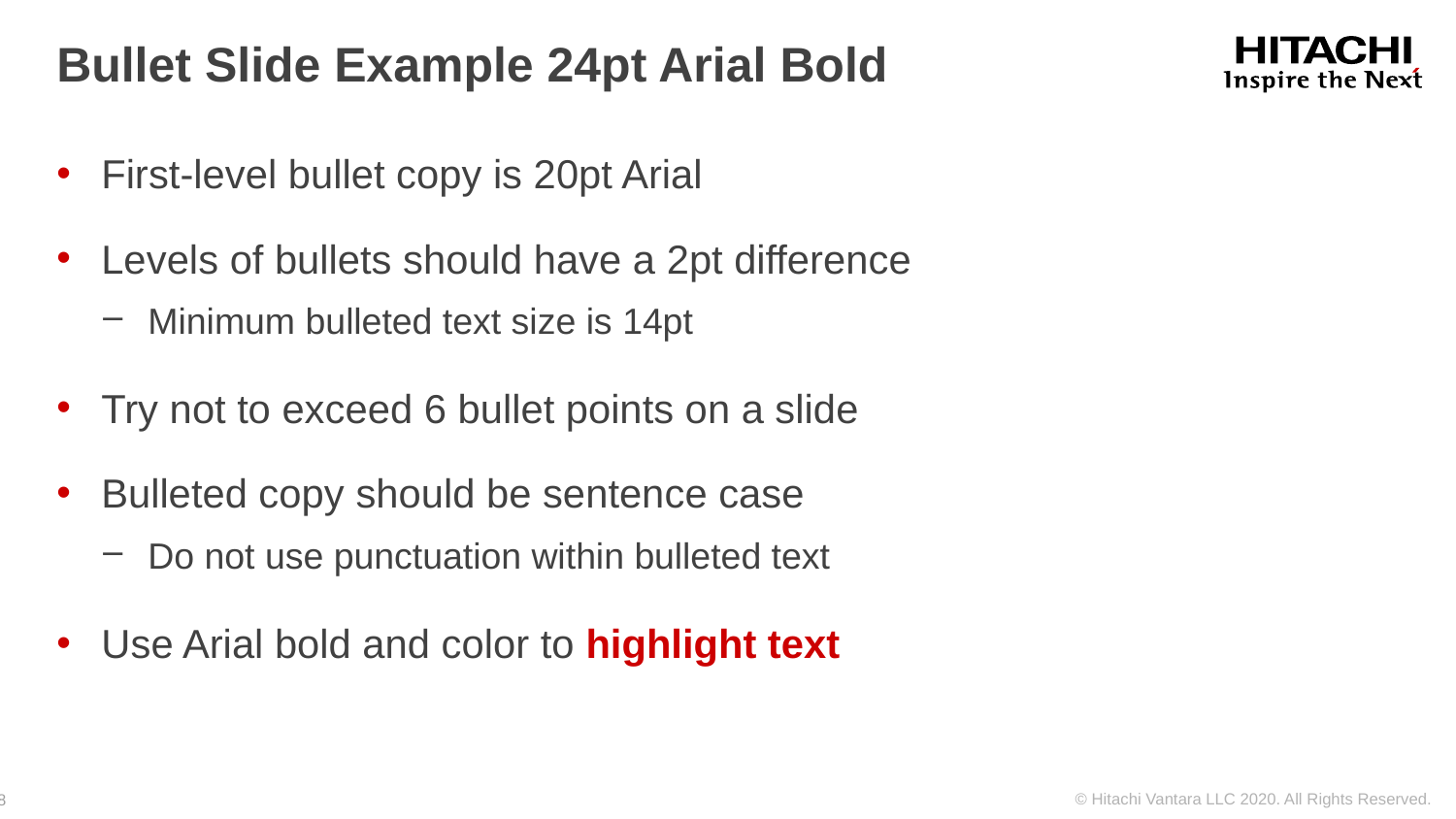

# Bullet Slide Example 24pt Arial Bold
First-level bullet copy is 20pt Arial
Levels of bullets should have a 2pt difference
Minimum bulleted text size is 14pt
Try not to exceed 6 bullet points on a slide
Bulleted copy should be sentence case
Do not use punctuation within bulleted text
Use Arial bold and color to highlight text